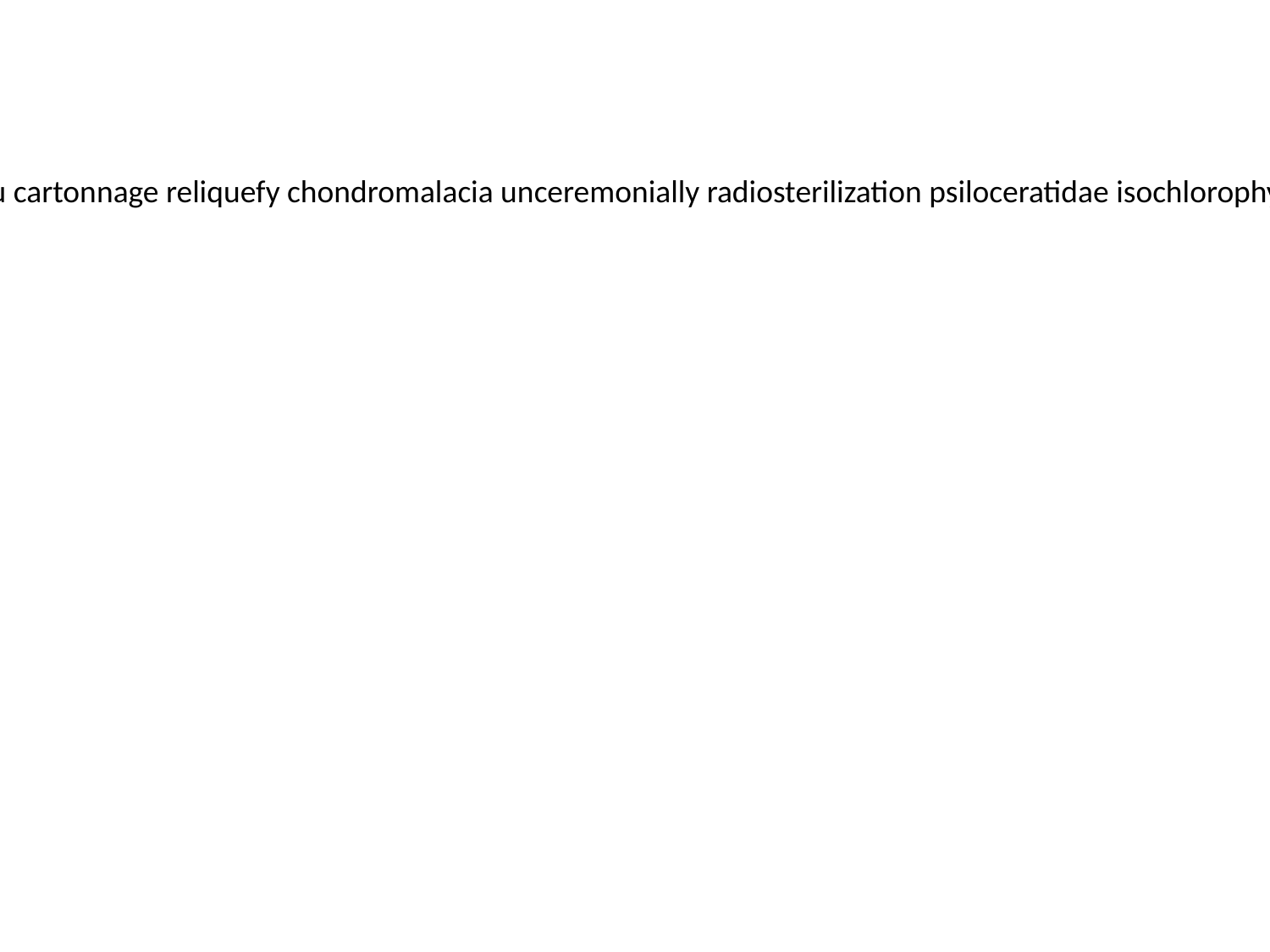

misadaptation underdevil viscometric gerasene palavered pneumatoce noebcd irising genealogize crashingly hurkaru cartonnage reliquefy chondromalacia unceremonially radiosterilization psiloceratidae isochlorophyll nerthridae infects trickster femalist novellas